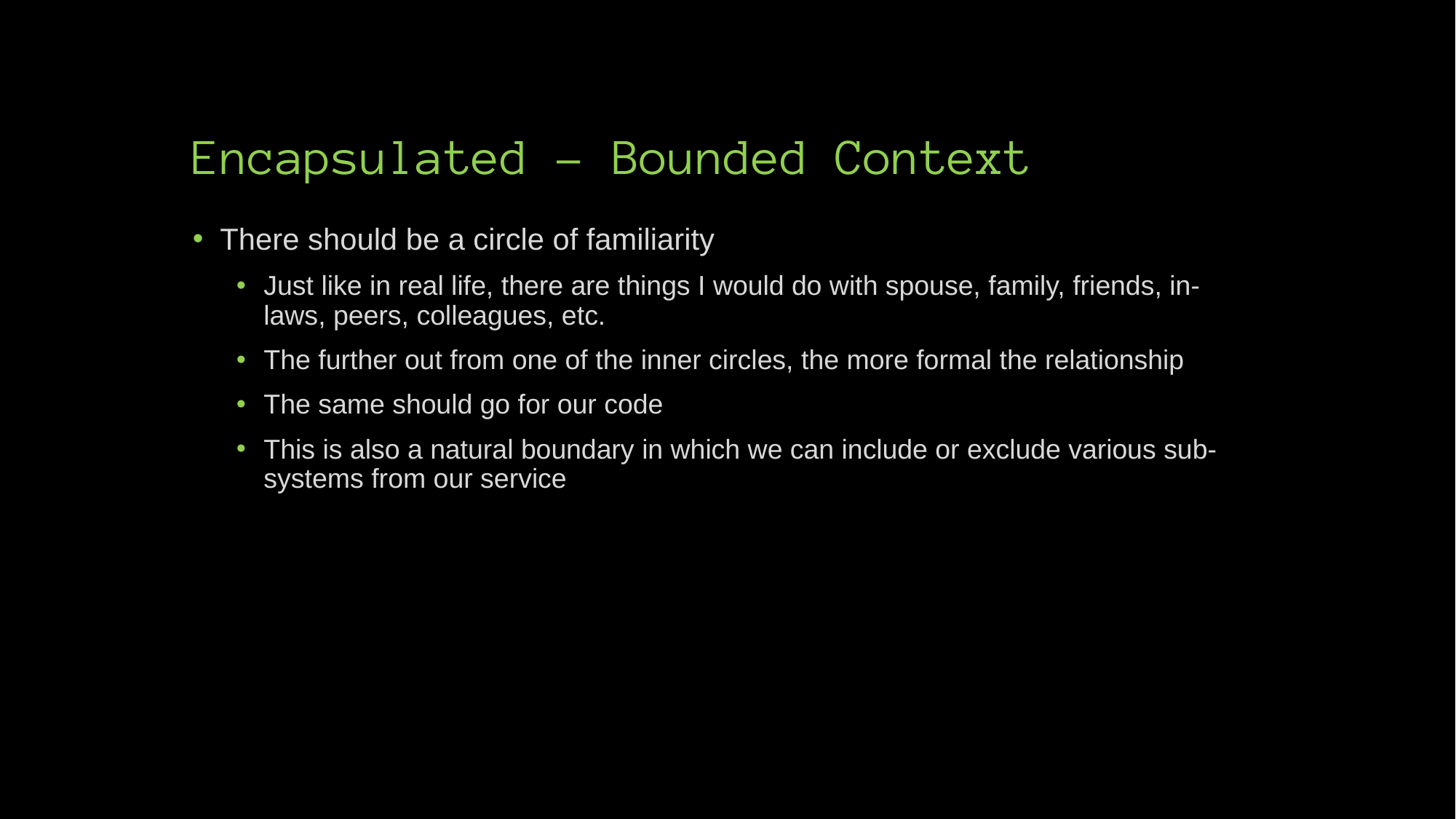

# Encapsulated - Bounded Context
There should be a circle of familiarity
Just like in real life, there are things I would do with spouse, family, friends, in-laws, peers, colleagues, etc.
The further out from one of the inner circles, the more formal the relationship
The same should go for our code
This is also a natural boundary in which we can include or exclude various sub-systems from our service